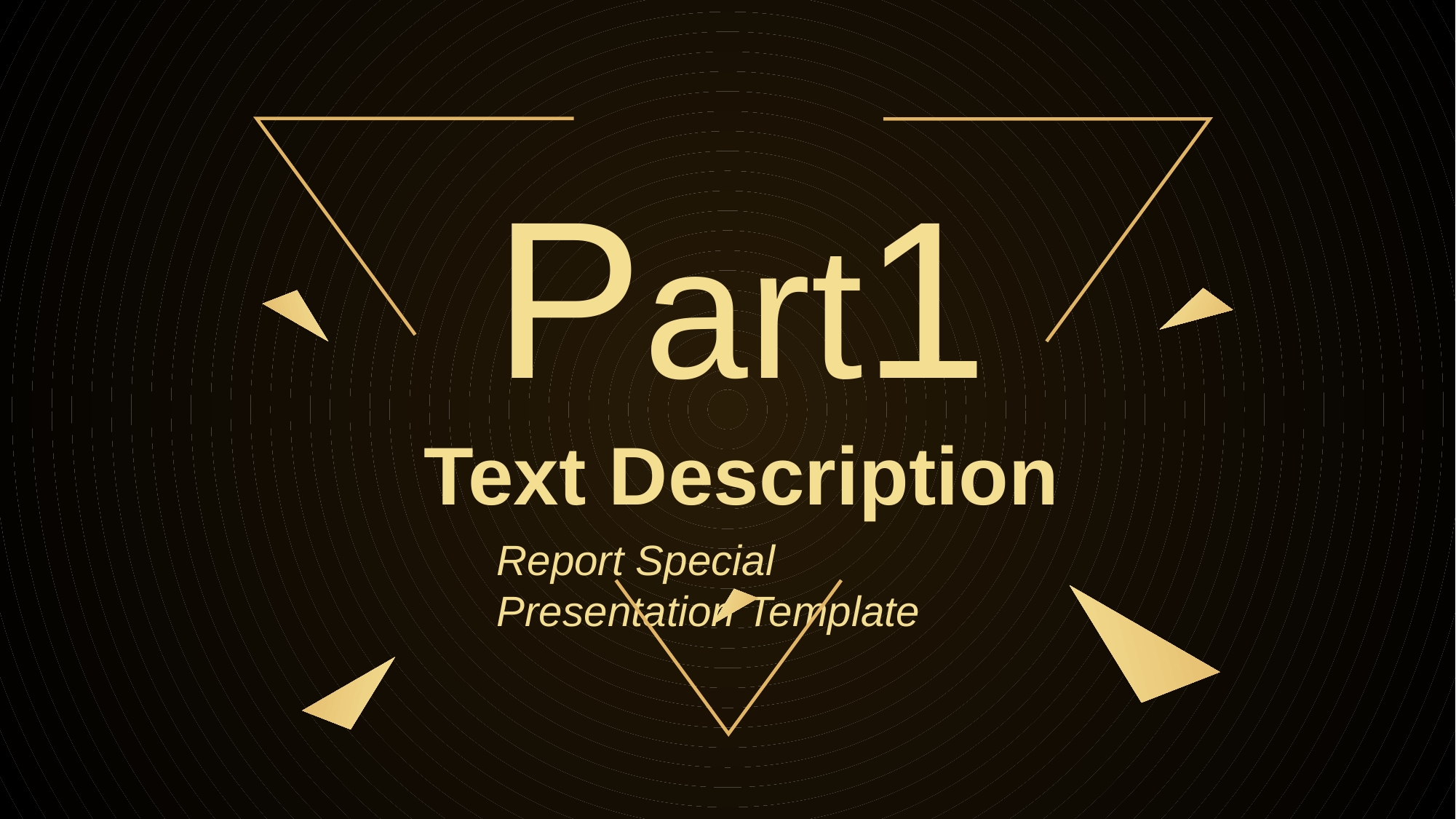

Part1

Text Description
Report Special Presentation Template